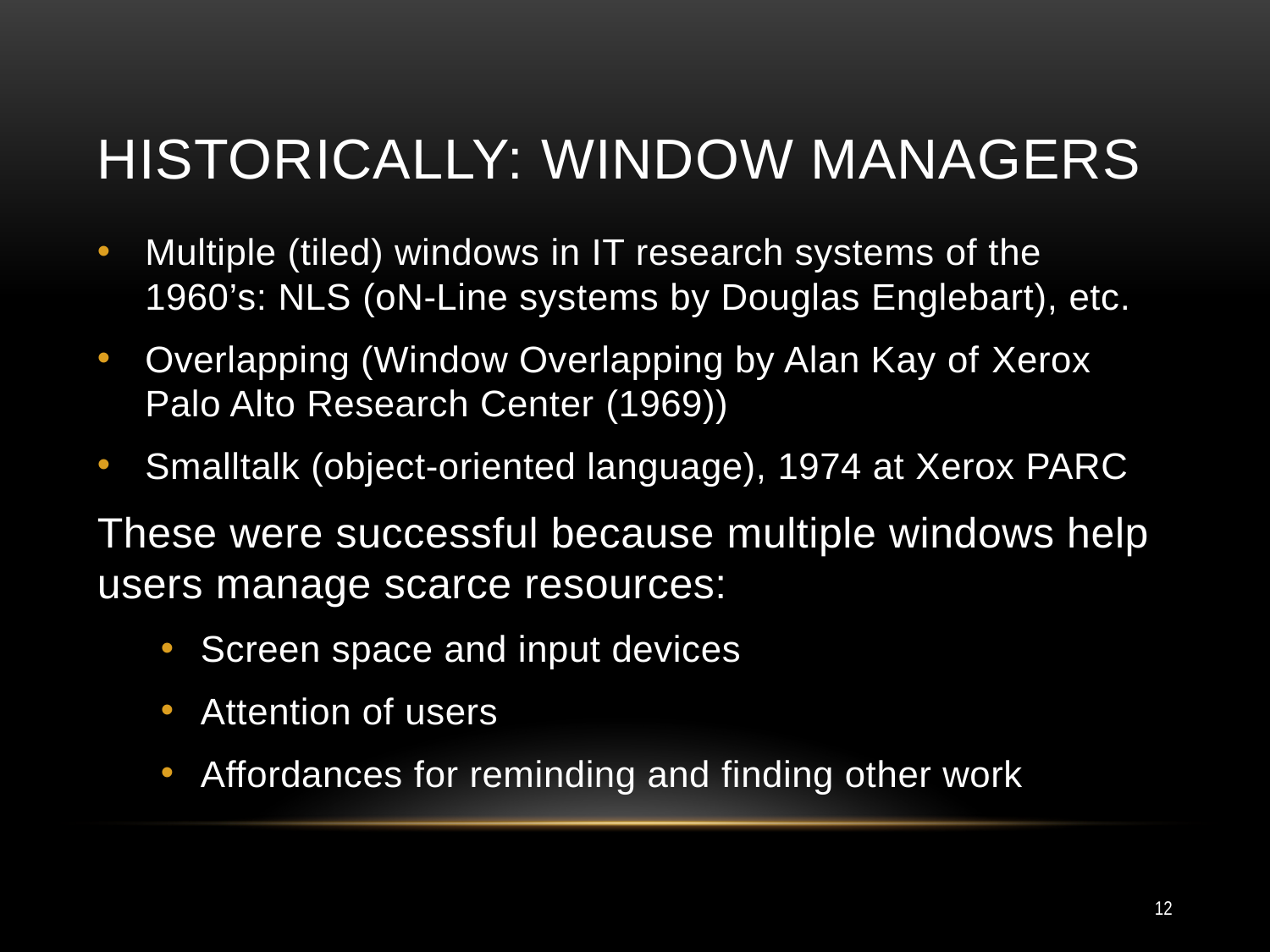

# Historically: Window Managers
Multiple (tiled) windows in IT research systems of the 1960’s: NLS (oN-Line systems by Douglas Englebart), etc.
Overlapping (Window Overlapping by Alan Kay of Xerox Palo Alto Research Center (1969))
Smalltalk (object-oriented language), 1974 at Xerox PARC
These were successful because multiple windows help users manage scarce resources:
Screen space and input devices
Attention of users
Affordances for reminding and finding other work
12